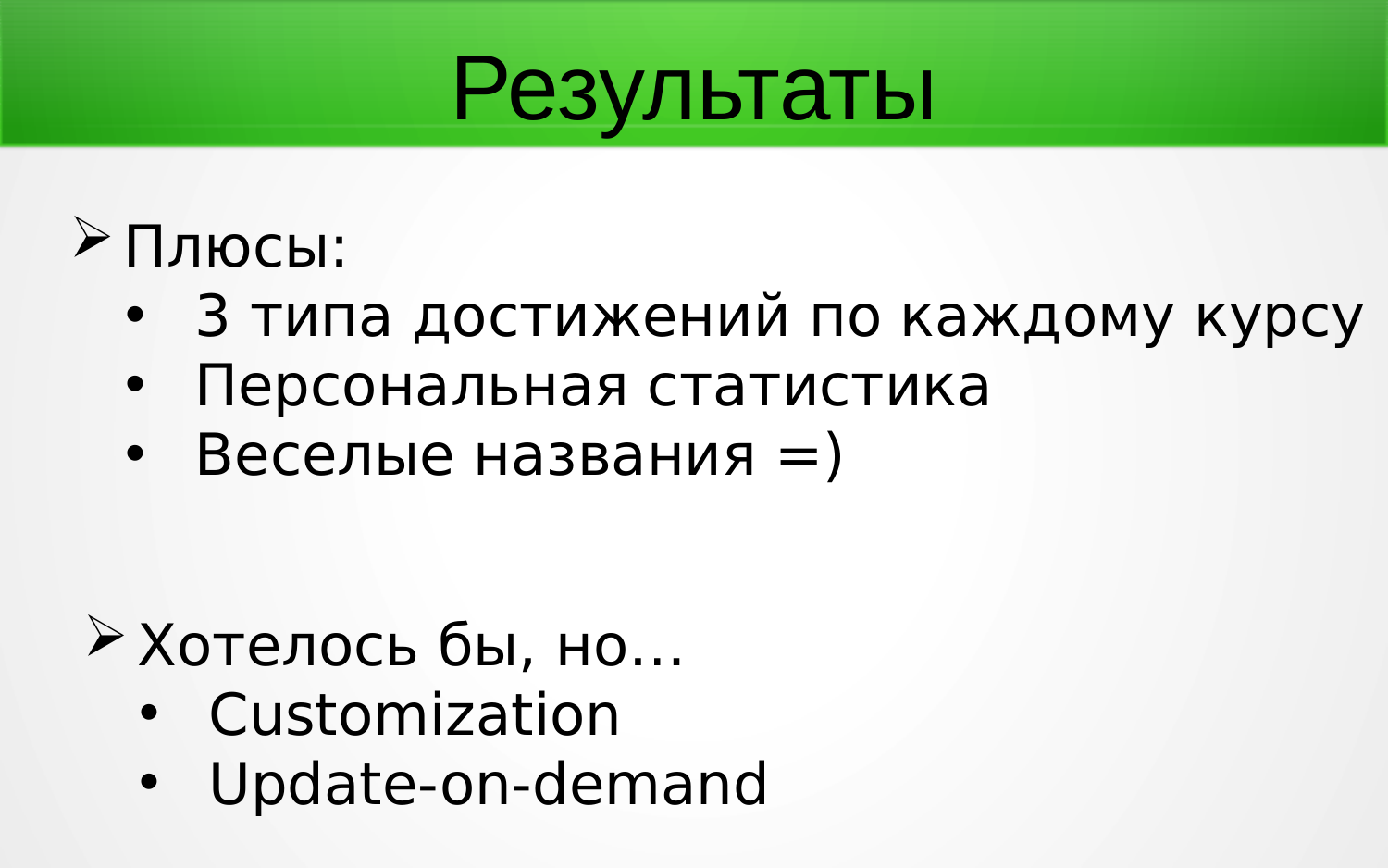

Результаты
Плюсы:
3 типа достижений по каждому курсу
Персональная статистика
Веселые названия =)

Хотелось бы, но…
Customization
Update-on-demand